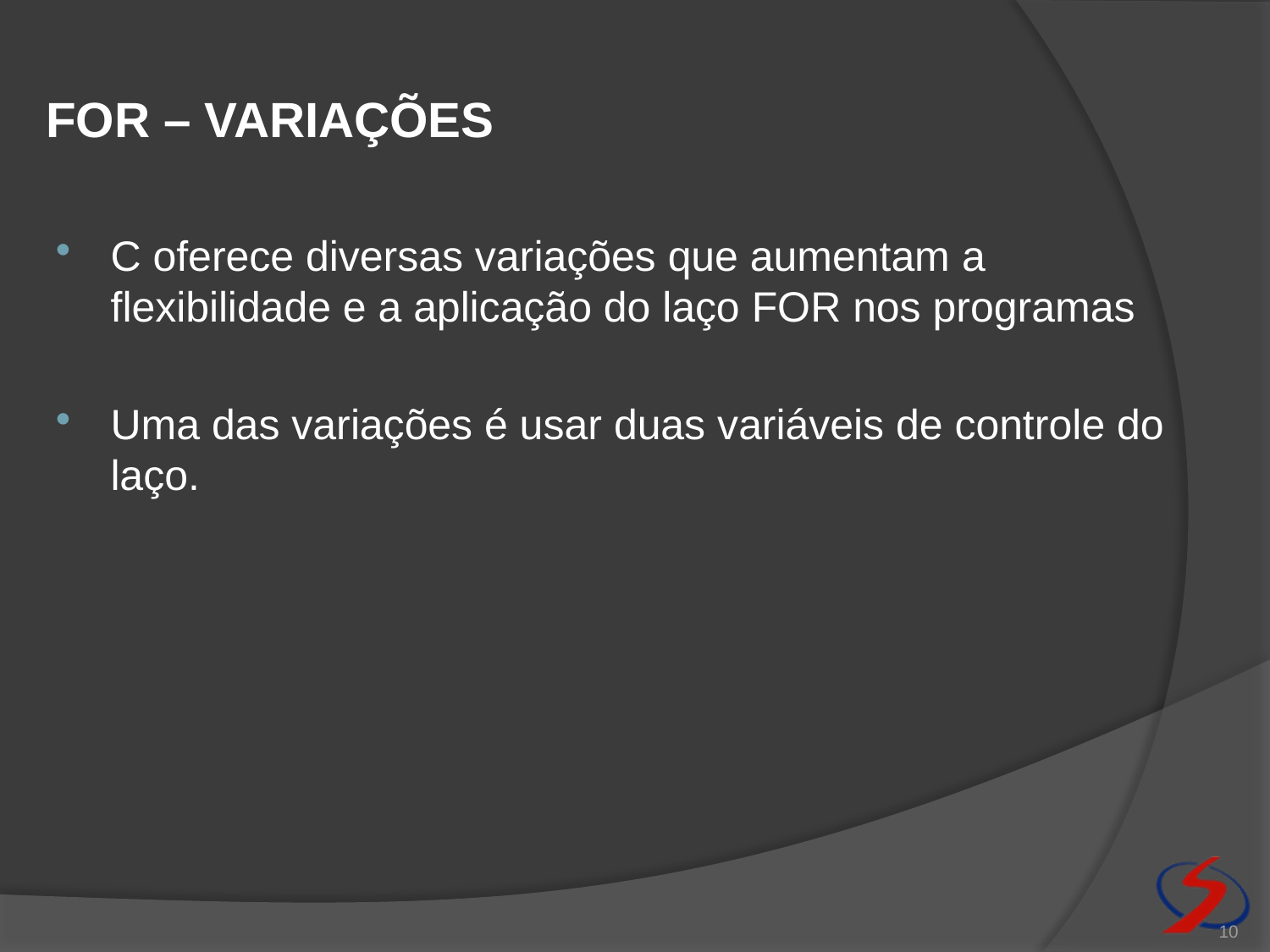

# For – Variações
C oferece diversas variações que aumentam a flexibilidade e a aplicação do laço FOR nos programas

Uma das variações é usar duas variáveis de controle do laço.
10